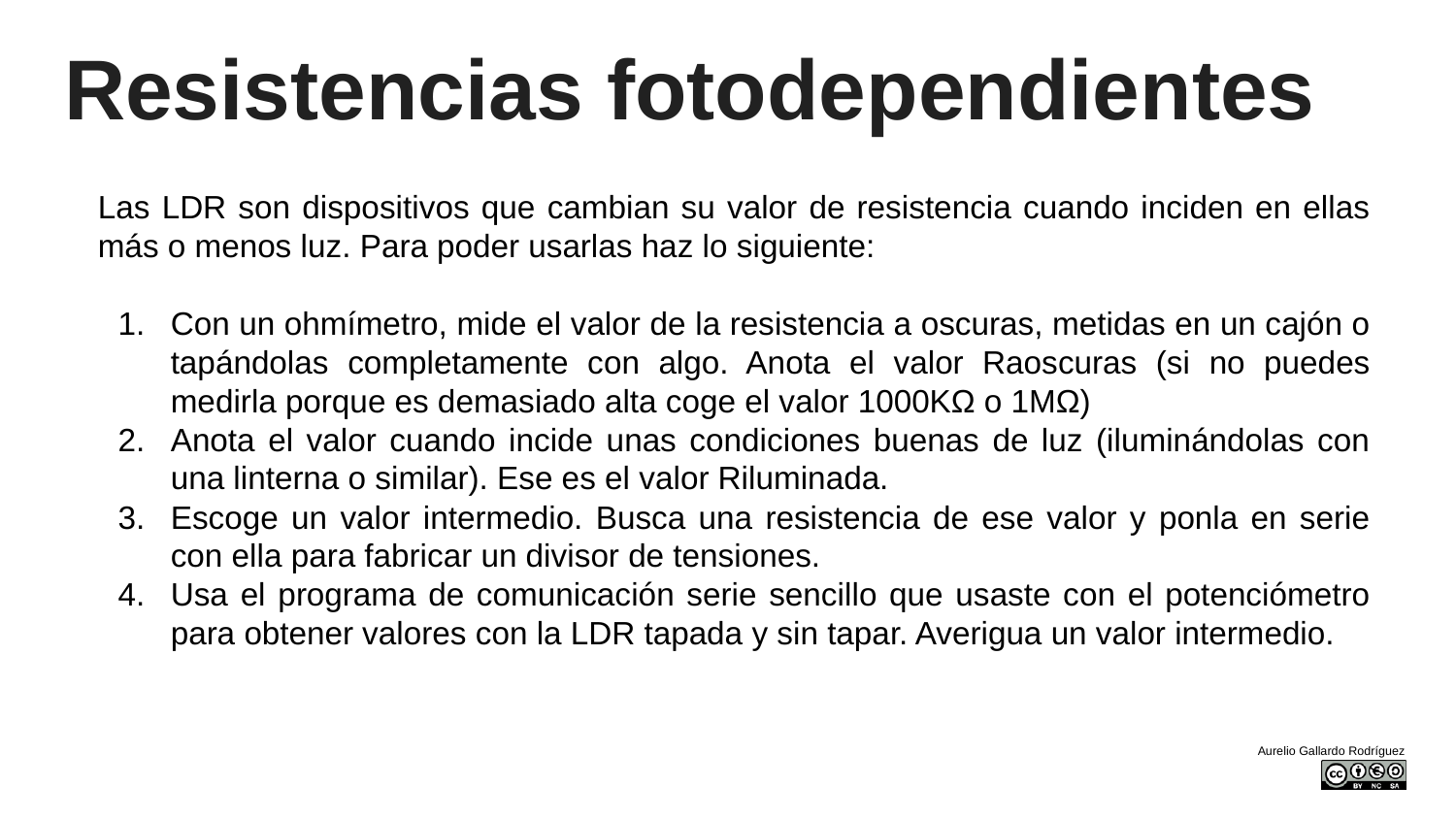

# Resistencias fotodependientes
Las LDR son dispositivos que cambian su valor de resistencia cuando inciden en ellas más o menos luz. Para poder usarlas haz lo siguiente:

Con un ohmímetro, mide el valor de la resistencia a oscuras, metidas en un cajón o tapándolas completamente con algo. Anota el valor Raoscuras (si no puedes medirla porque es demasiado alta coge el valor 1000KΩ o 1MΩ)
Anota el valor cuando incide unas condiciones buenas de luz (iluminándolas con una linterna o similar). Ese es el valor Riluminada.
Escoge un valor intermedio. Busca una resistencia de ese valor y ponla en serie con ella para fabricar un divisor de tensiones.
Usa el programa de comunicación serie sencillo que usaste con el potenciómetro para obtener valores con la LDR tapada y sin tapar. Averigua un valor intermedio.